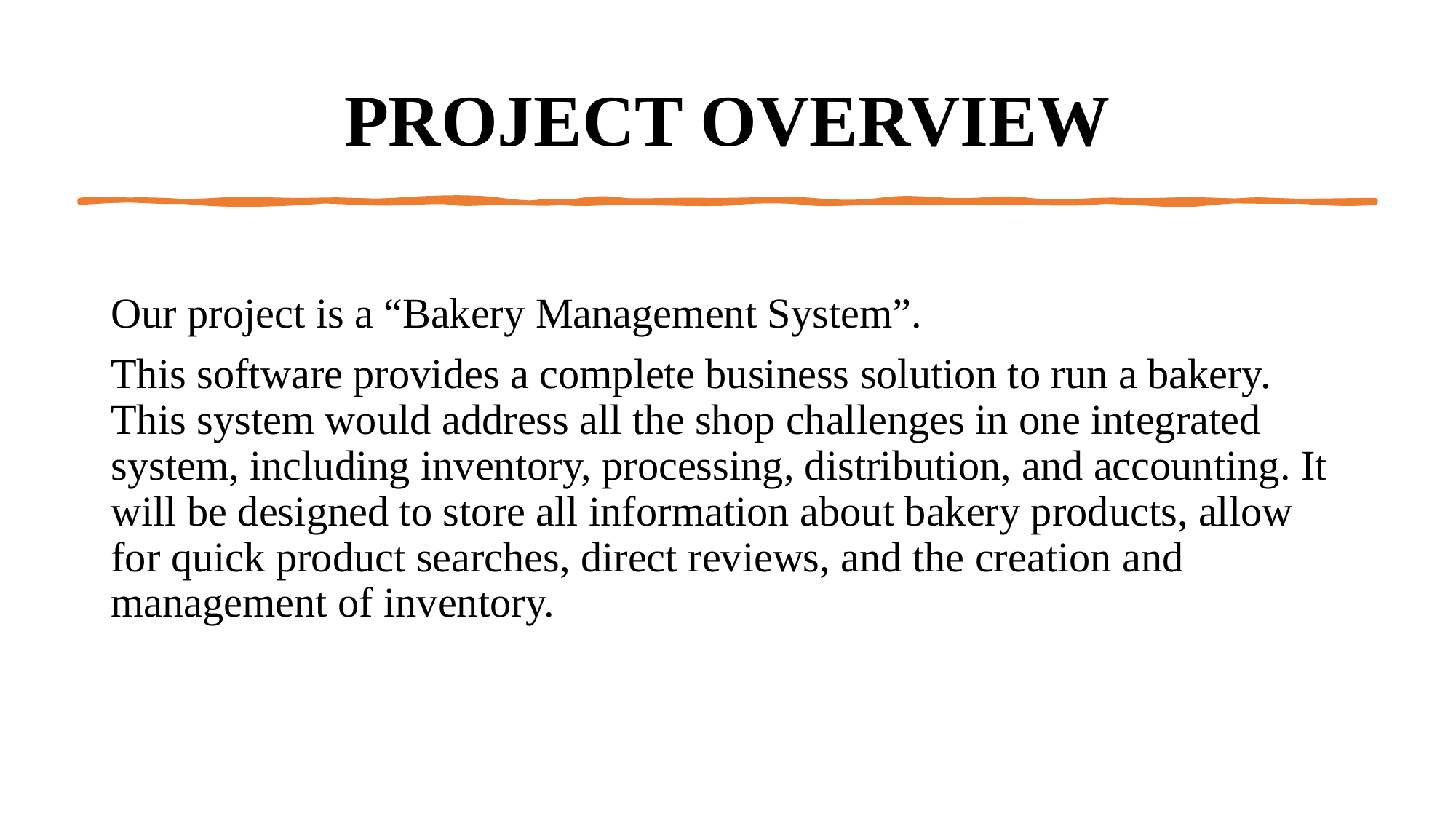

# PROJECT OVERVIEW

Our project is a “Bakery Management System”.
This software provides a complete business solution to run a bakery. This system would address all the shop challenges in one integrated system, including inventory, processing, distribution, and accounting. It will be designed to store all information about bakery products, allow for quick product searches, direct reviews, and the creation and management of inventory.